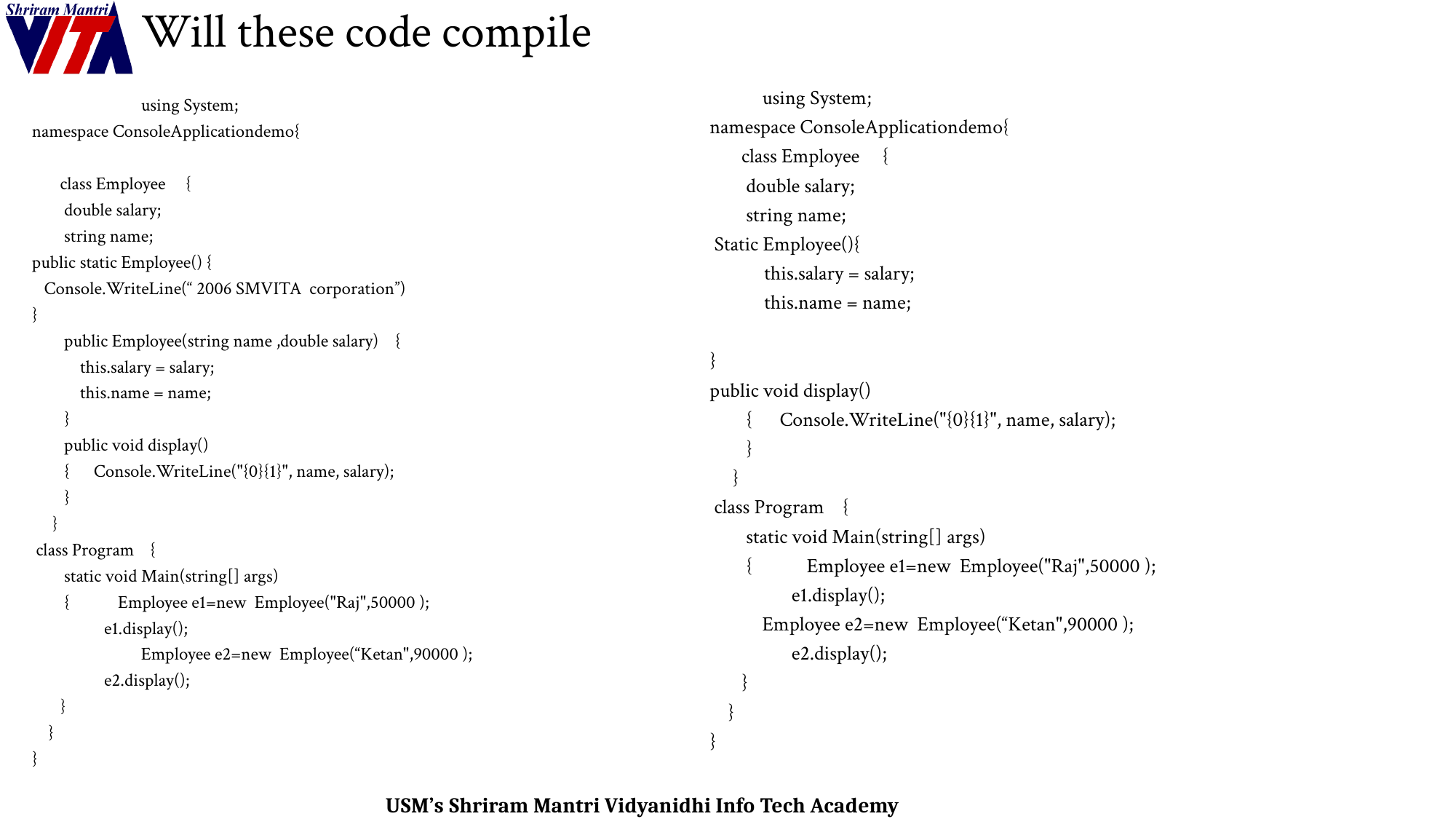

# Will these code compile
	using System;
namespace ConsoleApplicationdemo{
       class Employee     {
        double salary;
        string name;
 Static Employee(){
            this.salary = salary;
            this.name = name;

}
public void display()
        {      Console.WriteLine("{0}{1}", name, salary);
        }
     }
 class Program    {
        static void Main(string[] args)
        {            Employee e1=new  Employee("Raj",50000 );
                  e1.display();
	Employee e2=new  Employee(“Ketan",90000 );
                  e2.display();
       }
    }
}

	using System;
namespace ConsoleApplicationdemo{

       class Employee     {
        double salary;
        string name;
public static Employee() {
   Console.WriteLine(“ 2006 SMVITA  corporation”)
}
        public Employee(string name ,double salary)    {
            this.salary = salary;
            this.name = name;
        }
        public void display()
        {      Console.WriteLine("{0}{1}", name, salary);
        }
     }
 class Program    {
        static void Main(string[] args)
        {            Employee e1=new  Employee("Raj",50000 );
                  e1.display();
	Employee e2=new  Employee(“Ketan",90000 );
                  e2.display();
       }
    }
}